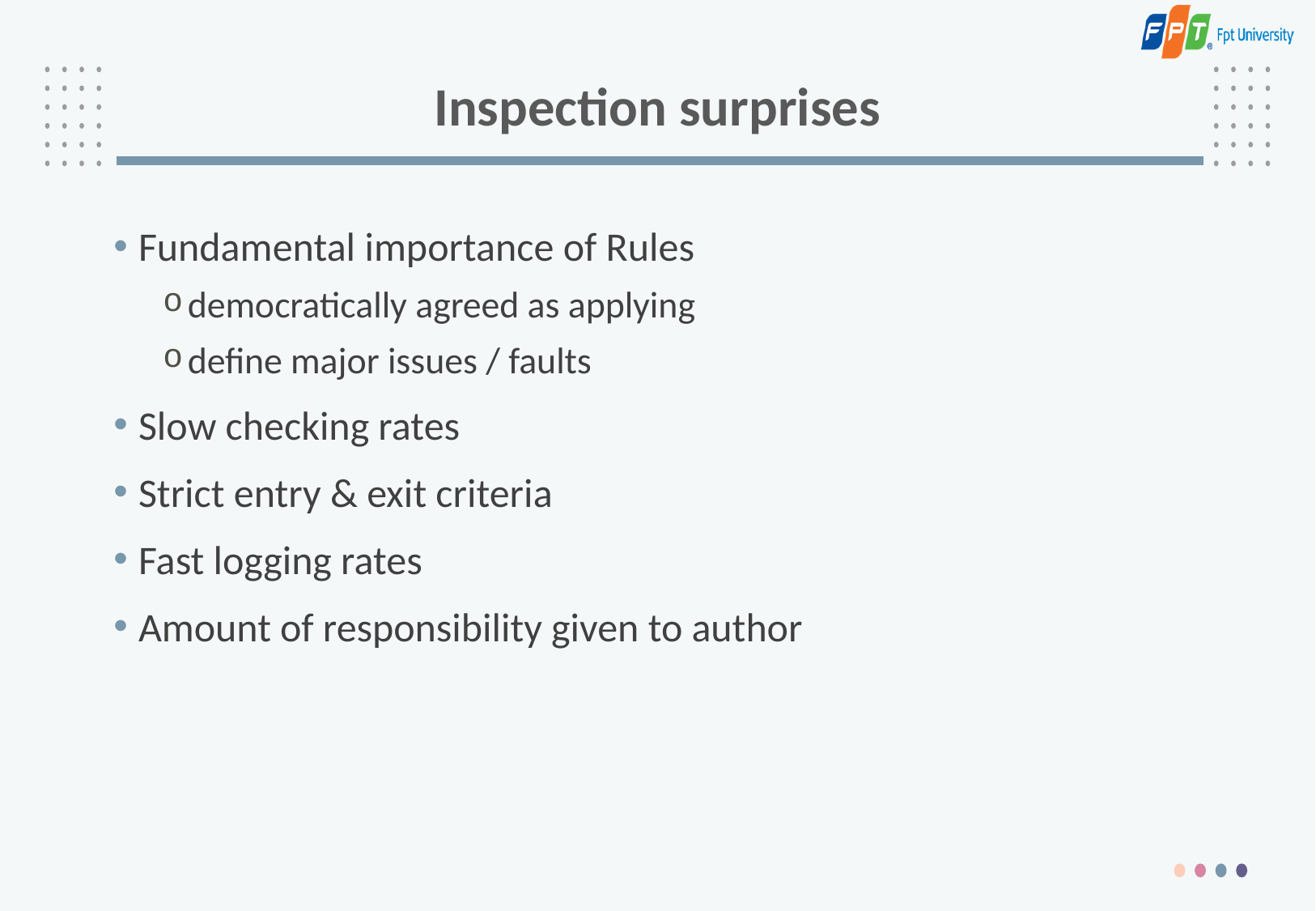

# Inspection surprises
Fundamental importance of Rules
democratically agreed as applying
define major issues / faults
Slow checking rates
Strict entry & exit criteria
Fast logging rates
Amount of responsibility given to author